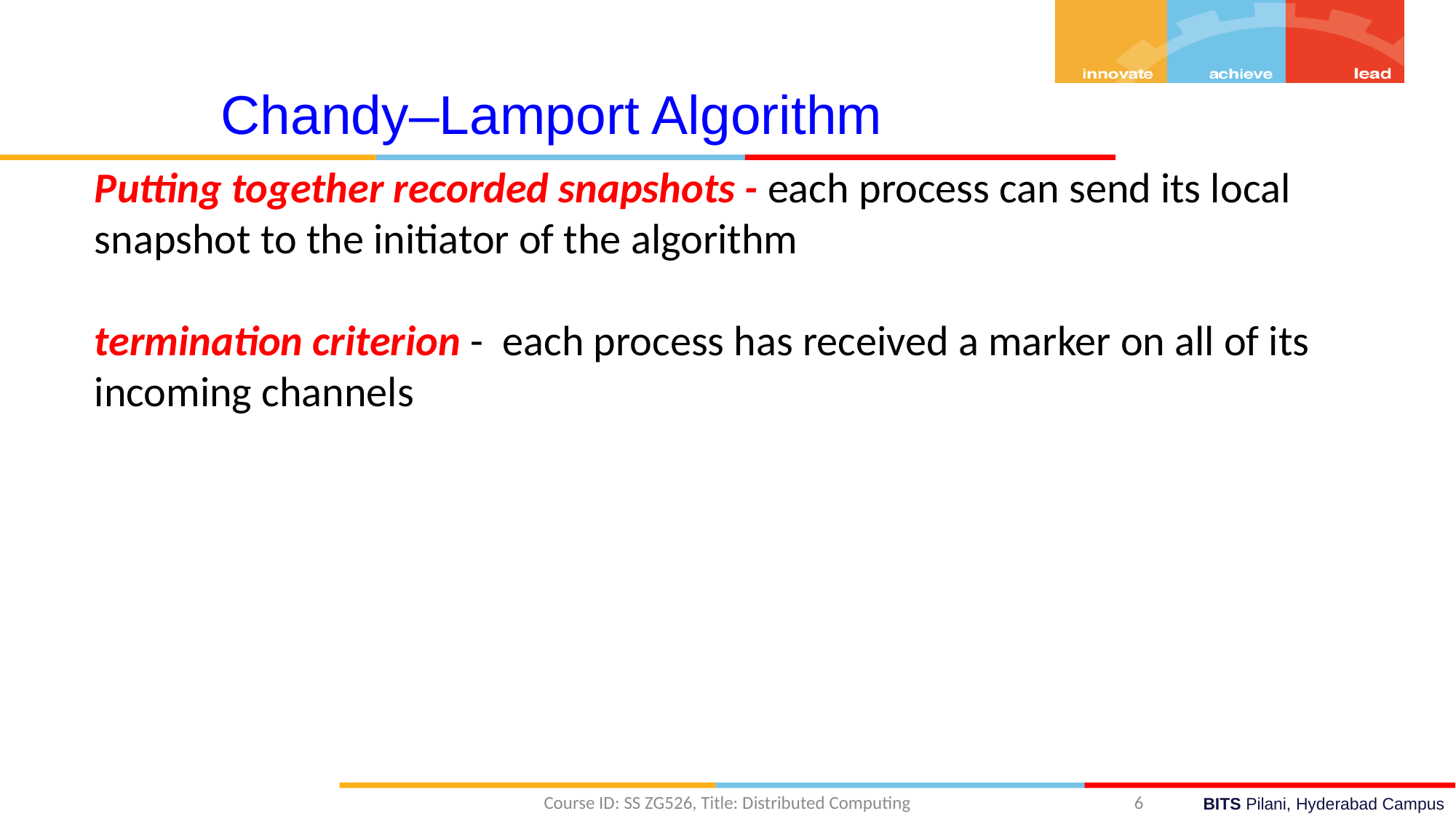

Chandy–Lamport Algorithm
Putting together recorded snapshots - each process can send its local snapshot to the initiator of the algorithm

termination criterion -  each process has received a marker on all of its incoming channels

Course ID: SS ZG526, Title: Distributed Computing
6